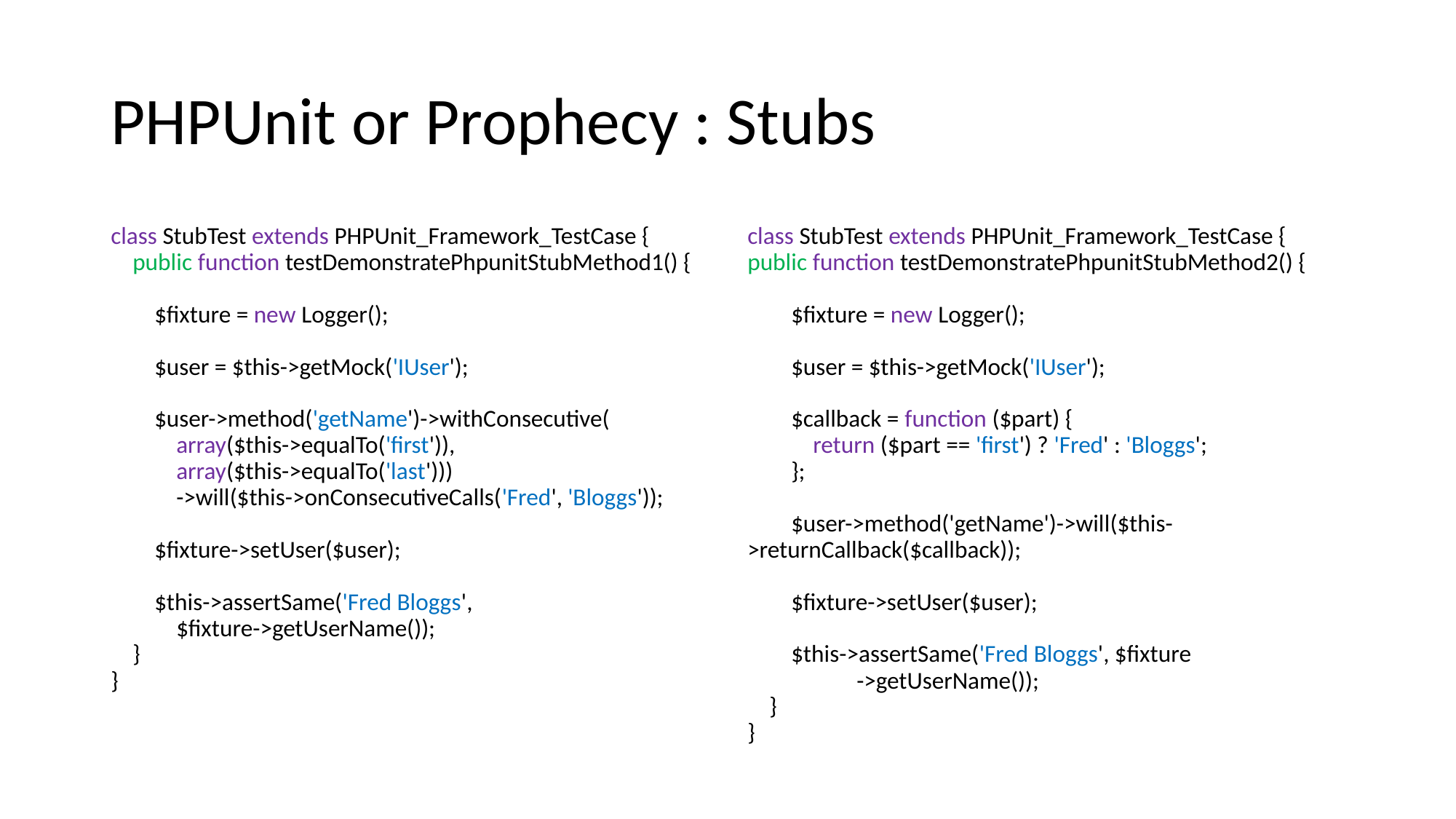

PHPUnit or Prophecy : Stubs
class StubTest extends PHPUnit_Framework_TestCase {
    public function testDemonstratePhpunitStubMethod1() {

        $fixture = new Logger();

        $user = $this->getMock('IUser');

        $user->method('getName')->withConsecutive(
            array($this->equalTo('first')),
            array($this->equalTo('last')))
            ->will($this->onConsecutiveCalls('Fred', 'Bloggs'));

        $fixture->setUser($user);

        $this->assertSame('Fred Bloggs',
            $fixture->getUserName());
    }
}
class StubTest extends PHPUnit_Framework_TestCase {
public function testDemonstratePhpunitStubMethod2() {

        $fixture = new Logger();

        $user = $this->getMock('IUser');

        $callback = function ($part) {
            return ($part == 'first') ? 'Fred' : 'Bloggs';
        };

        $user->method('getName')->will($this->returnCallback($callback));

        $fixture->setUser($user);

        $this->assertSame('Fred Bloggs', $fixture
	->getUserName());
    }
}